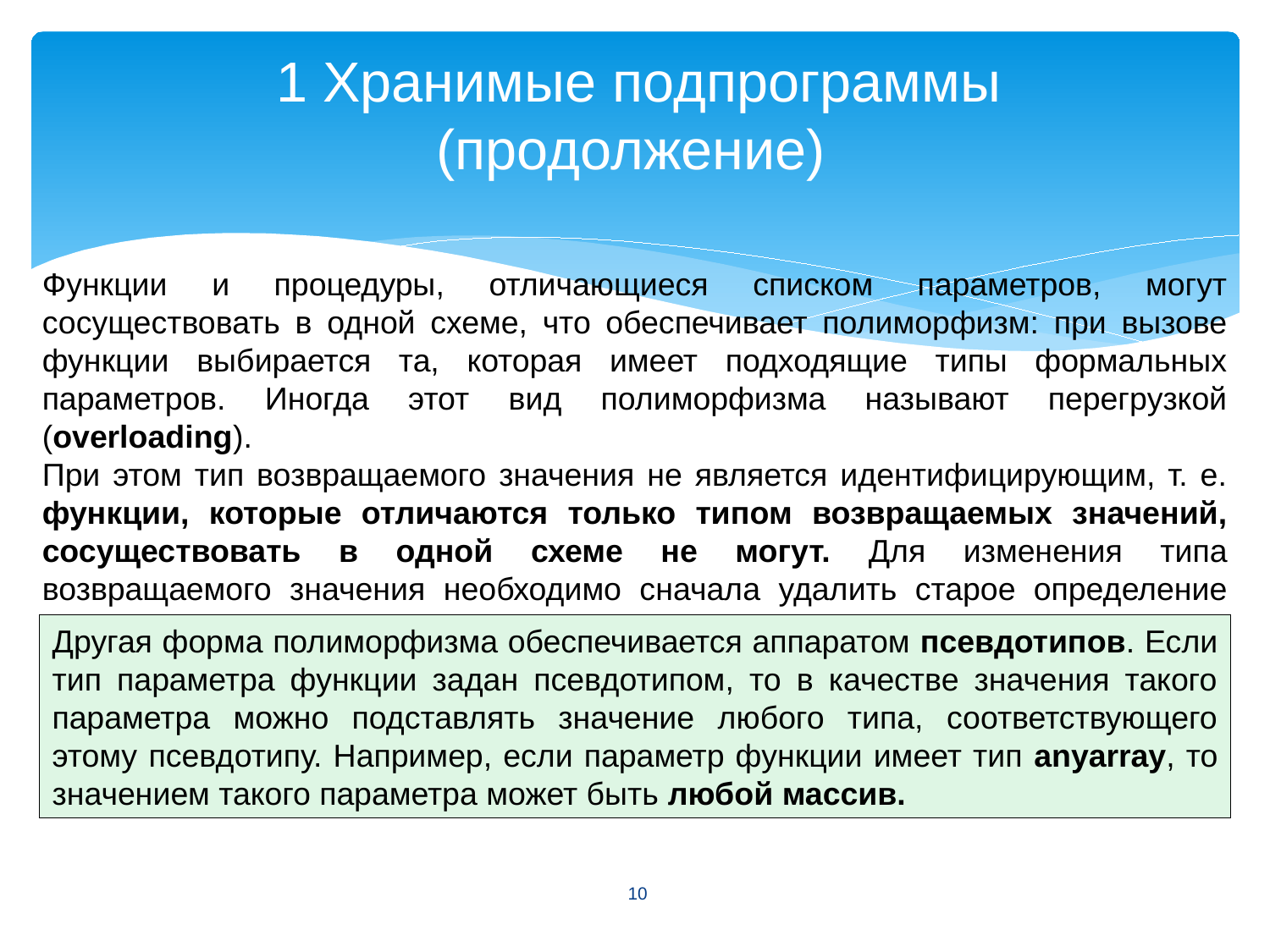

# 1 Хранимые подпрограммы (продолжение)
Функции и процедуры, отличающиеся списком параметров, могут сосуществовать в одной схеме, что обеспечивает полиморфизм: при вызове функции выбирается та, которая имеет подходящие типы формальных параметров. Иногда этот вид полиморфизма называют перегрузкой (overloading).
При этом тип возвращаемого значения не является идентифицирующим, т. е. функции, которые отличаются только типом возвращаемых значений, сосуществовать в одной схеме не могут. Для изменения типа возвращаемого значения необходимо сначала удалить старое определение функции (оператором DROP).
Другая форма полиморфизма обеспечивается аппаратом псевдотипов. Если тип параметра функции задан псевдотипом, то в качестве значения такого параметра можно подставлять значение любого типа, соответствующего этому псевдотипу. Например, если параметр функции имеет тип anyarray, то значением такого параметра может быть любой массив.
10